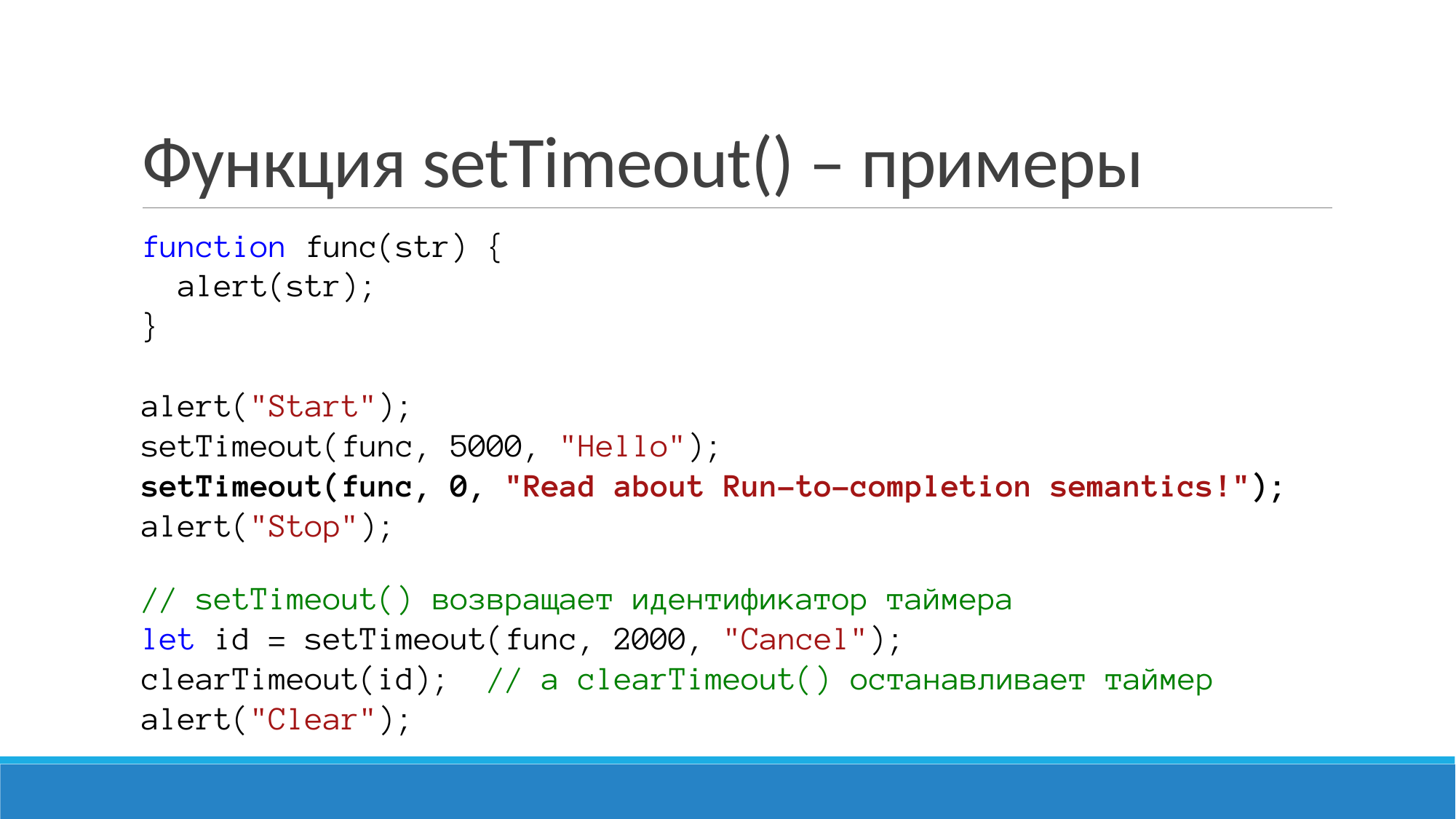

# Функция setTimeout() – примеры
function func(str) {
  alert(str);
}

alert("Start");
setTimeout(func, 5000, "Hello");
setTimeout(func, 0, "Read about Run-to-completion semantics!");
alert("Stop");

// setTimeout() возвращает идентификатор таймера
let id = setTimeout(func, 2000, "Cancel");
clearTimeout(id);  // a clearTimeout() останавливает таймер
alert("Clear");